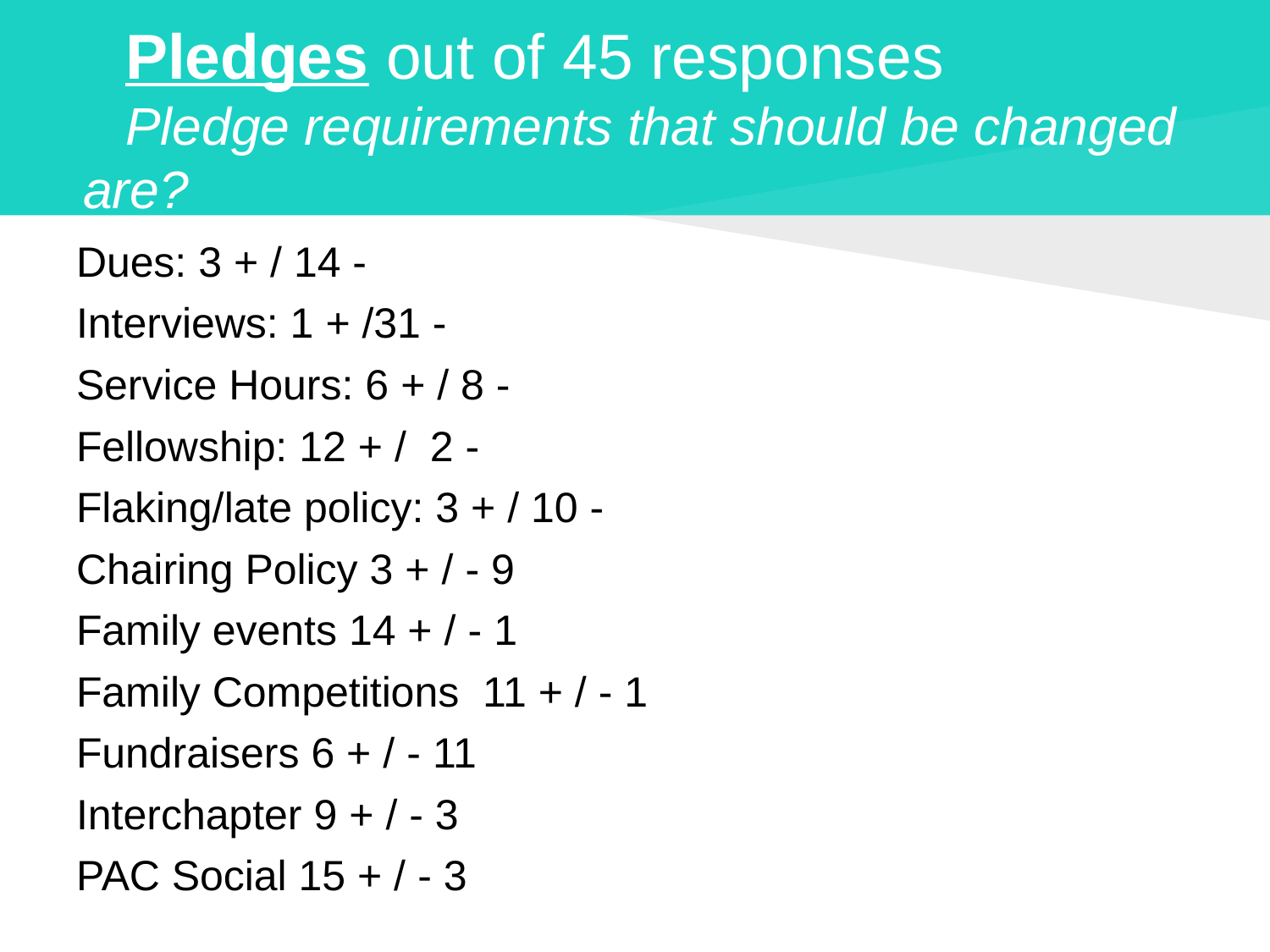

# Pledges out of 45 responses
Pledge requirements that should be changed are?
Dues: 3 + / 14 -
Interviews: 1 + /31 -
Service Hours: 6 + / 8 -
Fellowship: 12 + /  2 -
Flaking/late policy: 3 + / 10 -
Chairing Policy 3 + / - 9
Family events 14 + / - 1
Family Competitions  11 + / - 1
Fundraisers 6 + / - 11
Interchapter 9 + / - 3
PAC Social 15 + / - 3